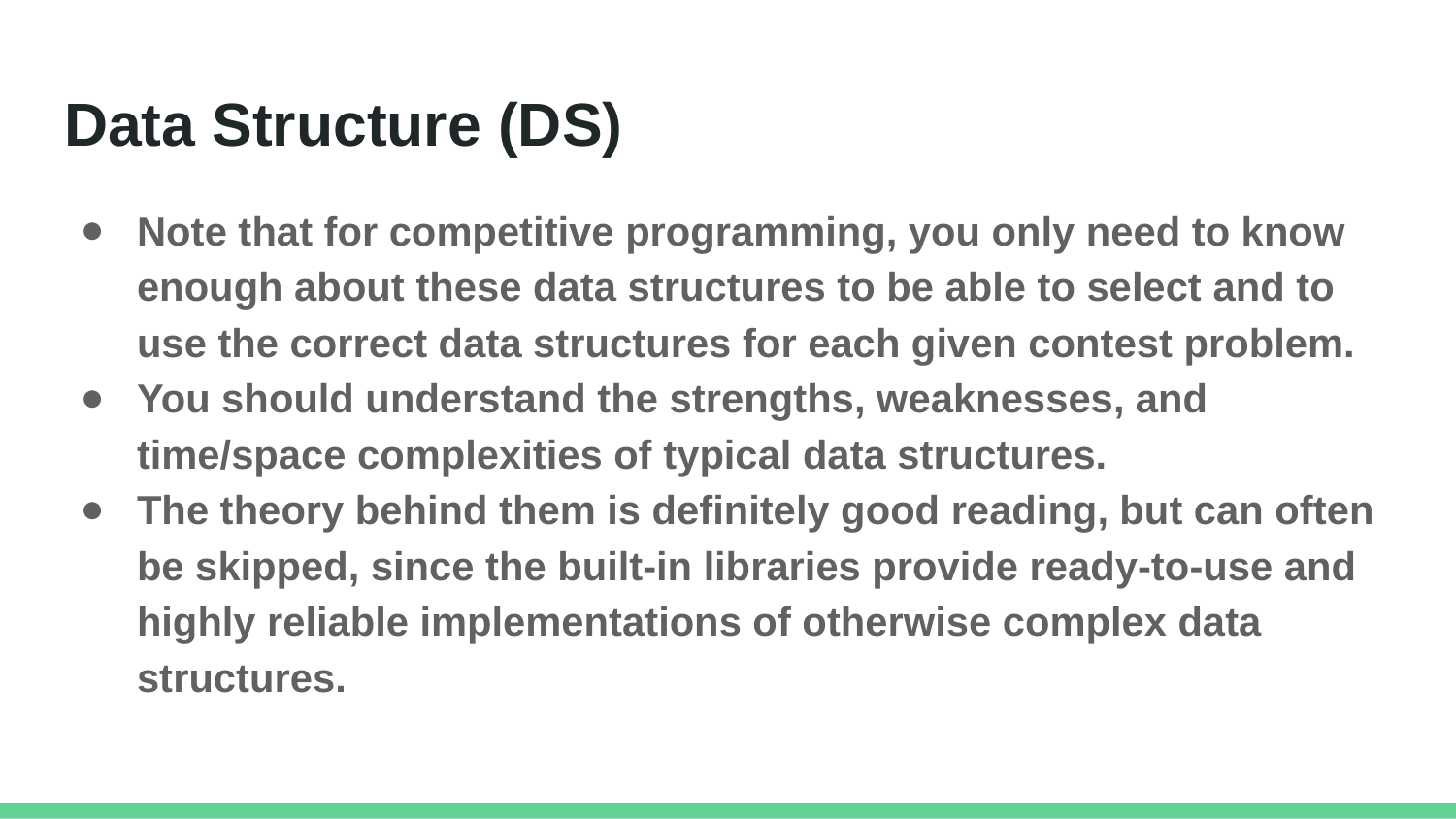

# Data Structure (DS)
Note that for competitive programming, you only need to know enough about these data structures to be able to select and to use the correct data structures for each given contest problem.
You should understand the strengths, weaknesses, and time/space complexities of typical data structures.
The theory behind them is definitely good reading, but can often be skipped, since the built-in libraries provide ready-to-use and highly reliable implementations of otherwise complex data structures.